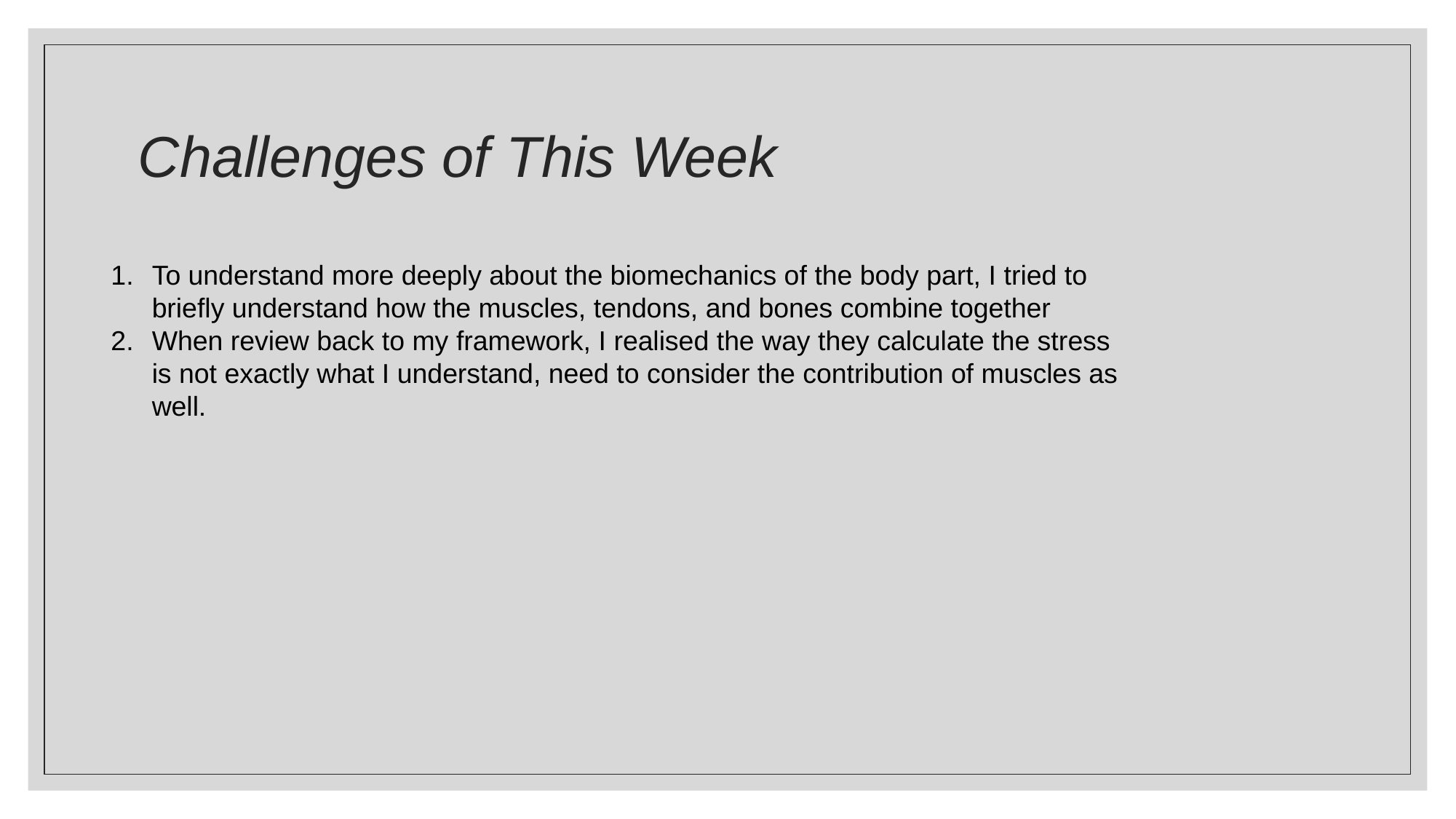

# Challenges of This Week
To understand more deeply about the biomechanics of the body part, I tried to briefly understand how the muscles, tendons, and bones combine together
When review back to my framework, I realised the way they calculate the stress is not exactly what I understand, need to consider the contribution of muscles as well.